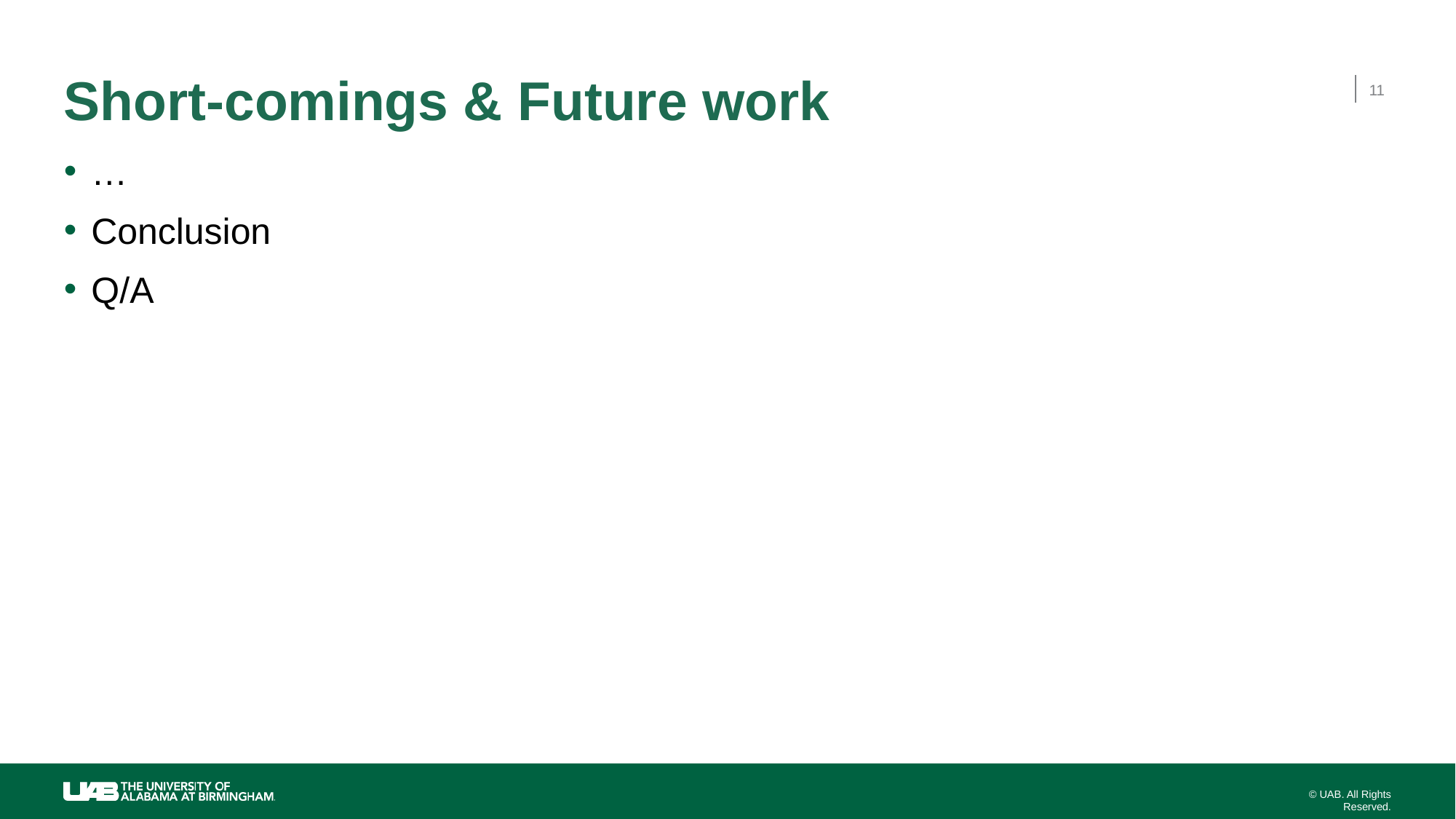

# Short-comings & Future work
11
…
Conclusion
Q/A